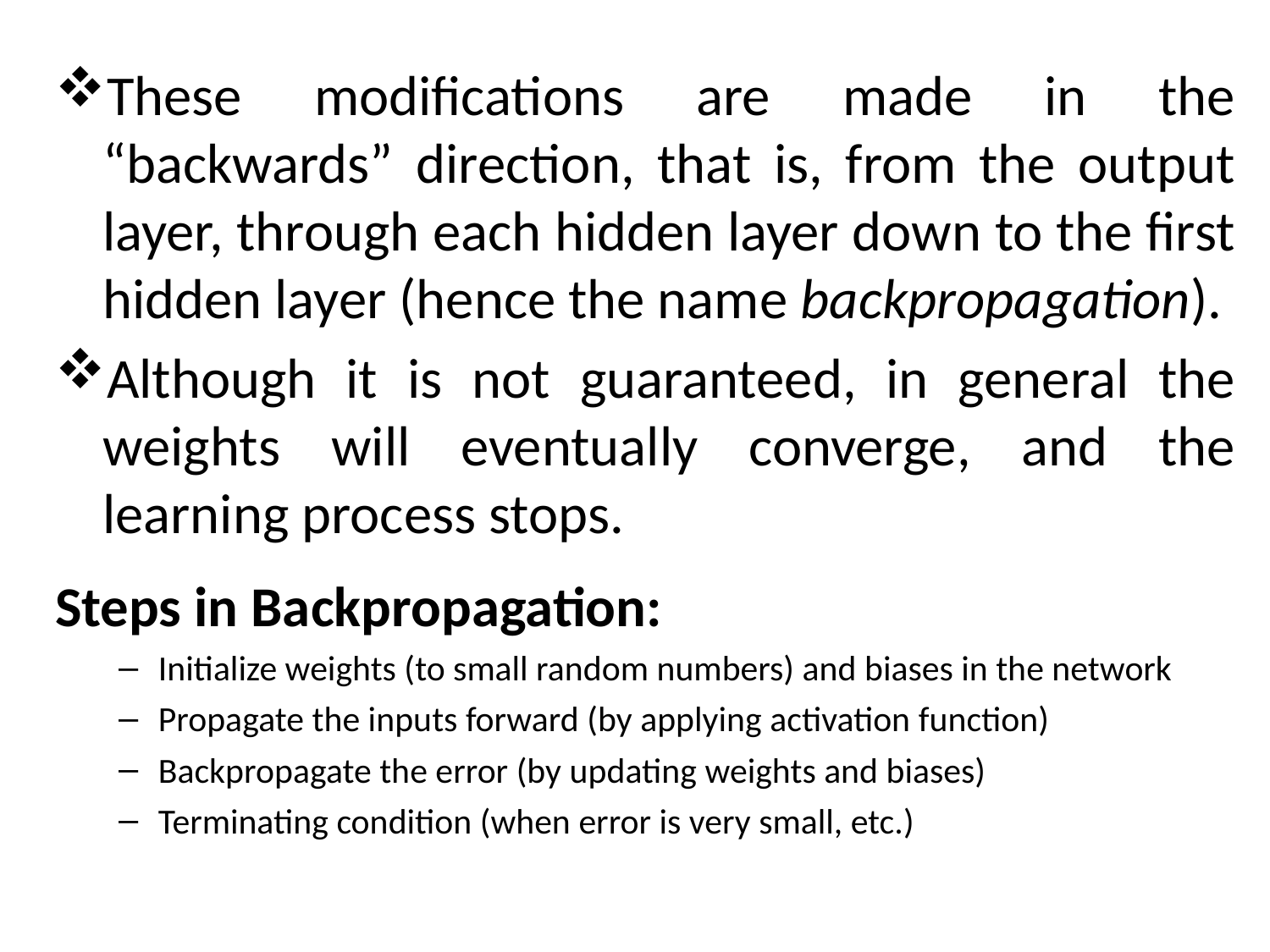

These modifications are made in the “backwards” direction, that is, from the output layer, through each hidden layer down to the first hidden layer (hence the name backpropagation).
Although it is not guaranteed, in general the weights will eventually converge, and the learning process stops.
Steps in Backpropagation:
Initialize weights (to small random numbers) and biases in the network
Propagate the inputs forward (by applying activation function)
Backpropagate the error (by updating weights and biases)
Terminating condition (when error is very small, etc.)